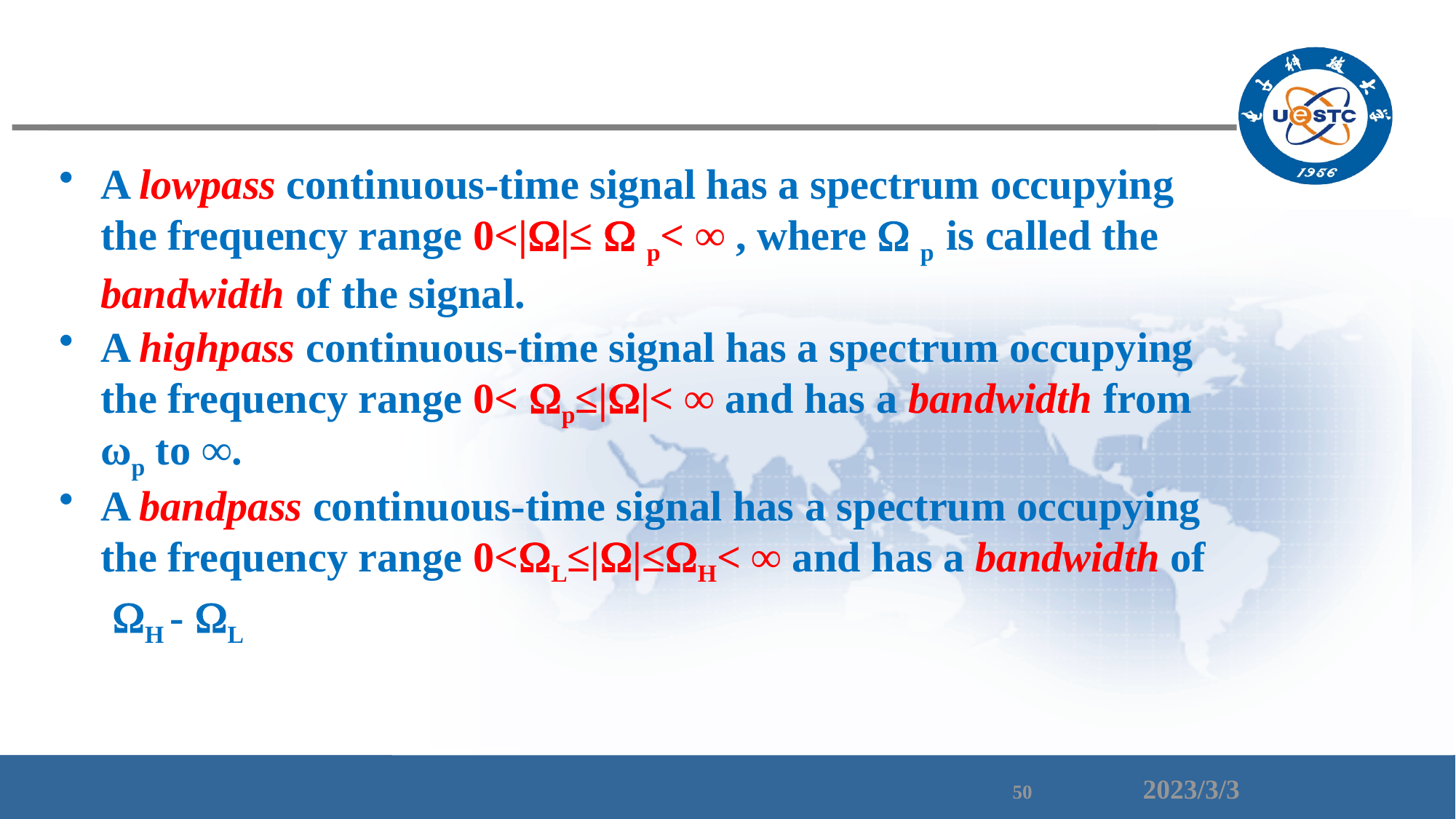

A lowpass continuous-time signal has a spectrum occupying the frequency range 0<|Ω|≤ Ω p< ∞ , where Ω p  is called the bandwidth of the signal.
A highpass continuous-time signal has a spectrum occupying the frequency range 0< Ωp≤|Ω|< ∞ and has a bandwidth from   ωp to ∞.
A bandpass continuous-time signal has a spectrum occupying the frequency range 0<ΩL≤|Ω|≤ΩH< ∞ and has a bandwidth of
     ΩH - ΩL